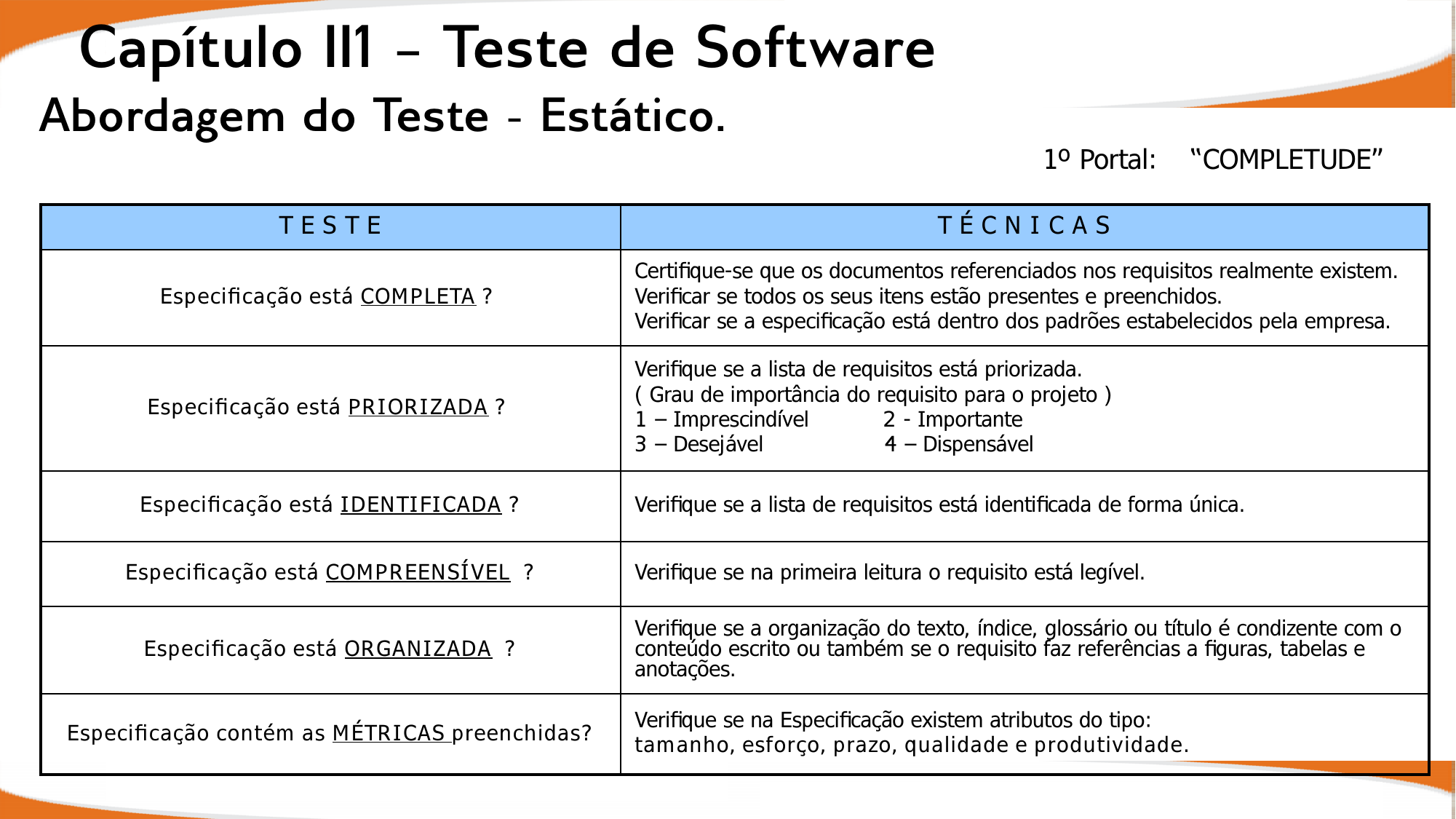

Capítulo II1 – Teste de Software
Abordagem do Teste - Estático.
1º Portal:    “COMPLETUDE”
| T E S T E | T É C N I C A S |
| --- | --- |
| Especificação está COMPLETA ? | Certifique-se que os documentos referenciados nos requisitos realmente existem. Verificar se todos os seus itens estão presentes e preenchidos. Verificar se a especificação está dentro dos padrões estabelecidos pela empresa. |
| Especificação está PRIORIZADA ? | Verifique se a lista de requisitos está priorizada. ( Grau de importância do requisito para o projeto ) 1 – Imprescindível 2 - Importante 3 – Desejável 4 – Dispensável |
| Especificação está IDENTIFICADA ? | Verifique se a lista de requisitos está identificada de forma única. |
| Especificação está COMPREENSÍVEL ? | Verifique se na primeira leitura o requisito está legível. |
| Especificação está ORGANIZADA ? | Verifique se a organização do texto, índice, glossário ou título é condizente com o conteúdo escrito ou também se o requisito faz referências a figuras, tabelas e anotações. |
| Especificação contém as MÉTRICAS preenchidas? | Verifique se na Especificação existem atributos do tipo: tamanho, esforço, prazo, qualidade e produtividade. |